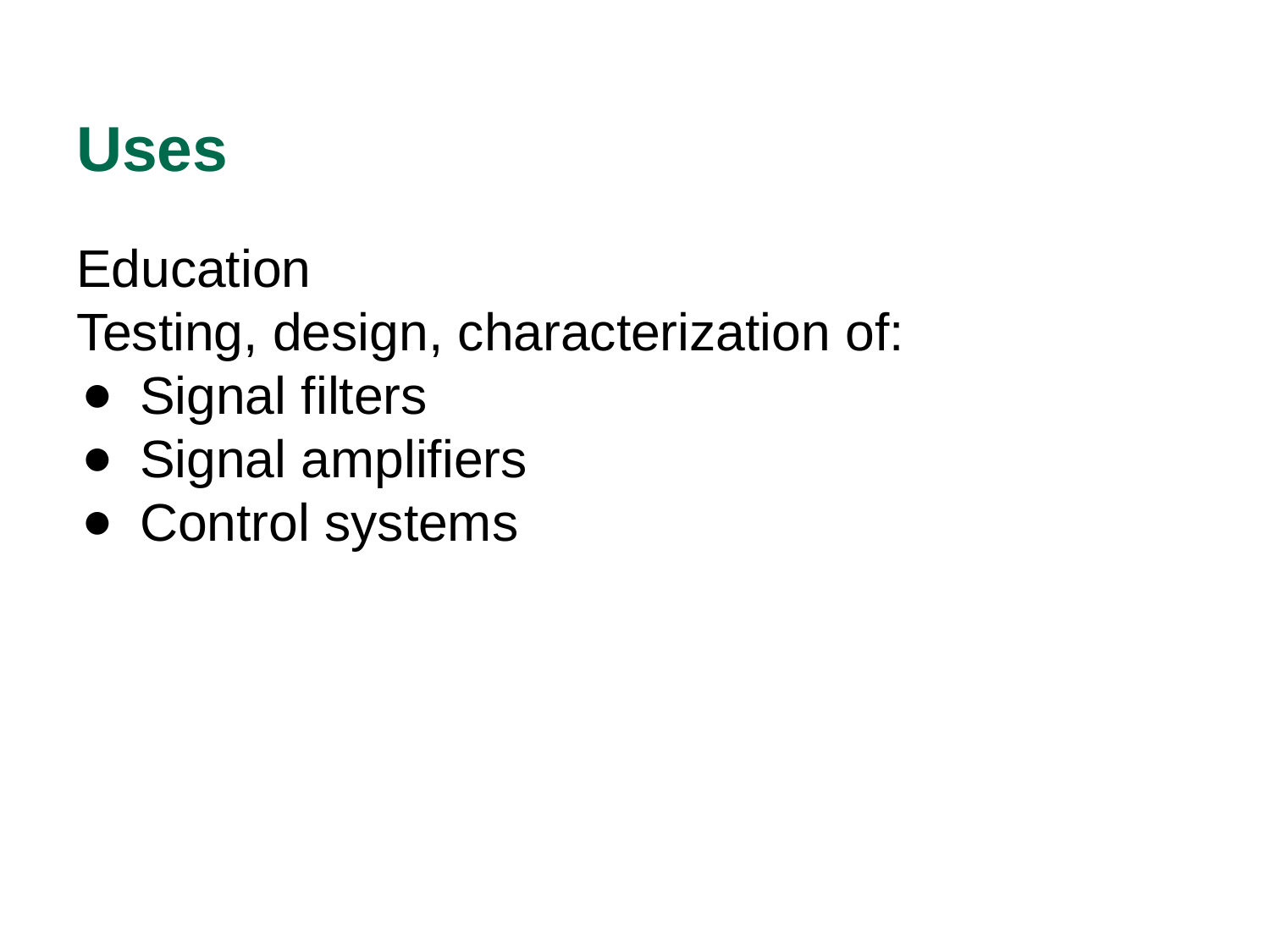

# Uses
Education
Testing, design, characterization of:
Signal filters
Signal amplifiers
Control systems